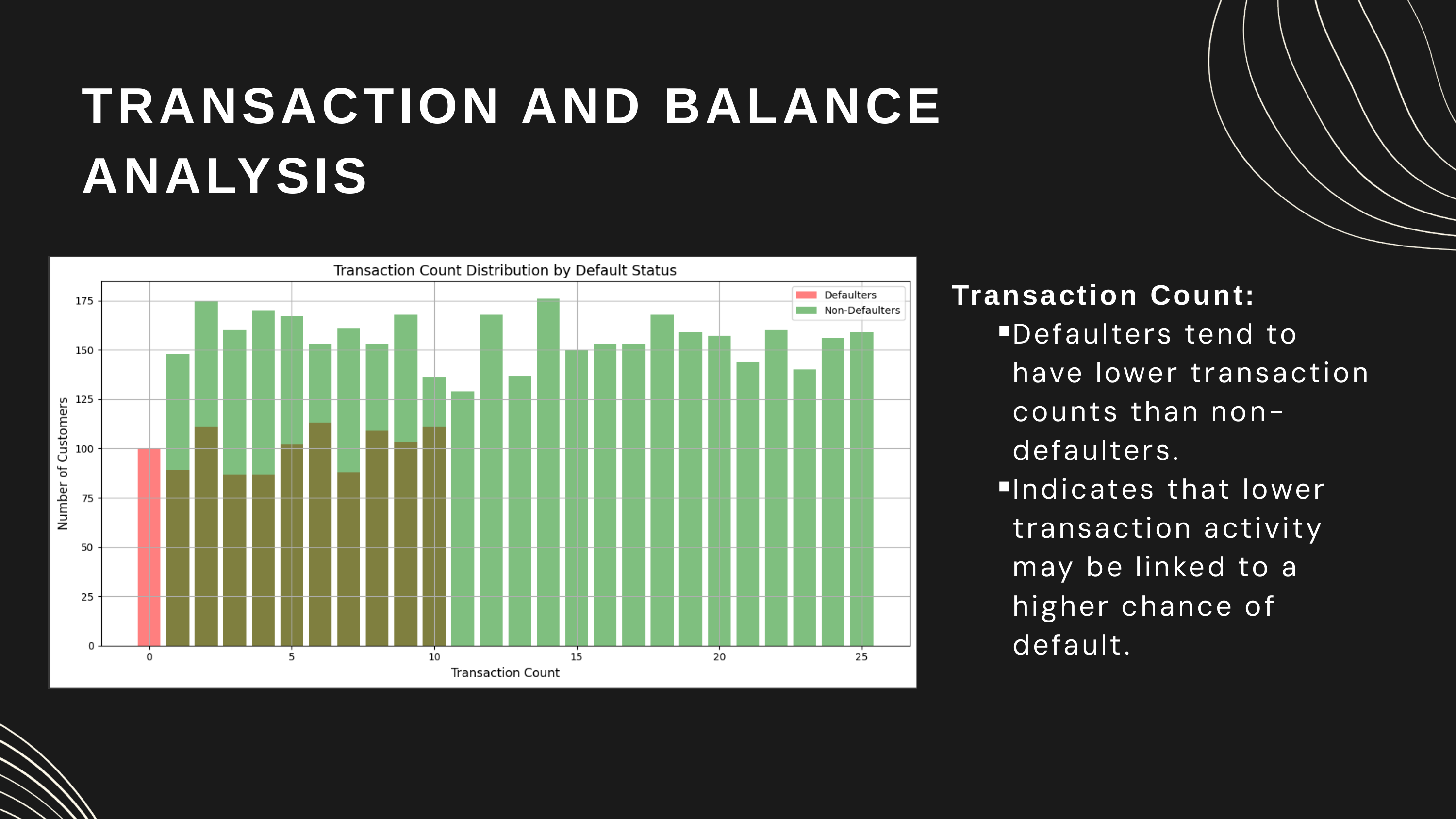

TRANSACTION AND BALANCE ANALYSIS

Transaction Count:
Defaulters tend to have lower transaction counts than non-defaulters.
Indicates that lower transaction activity may be linked to a higher chance of default.